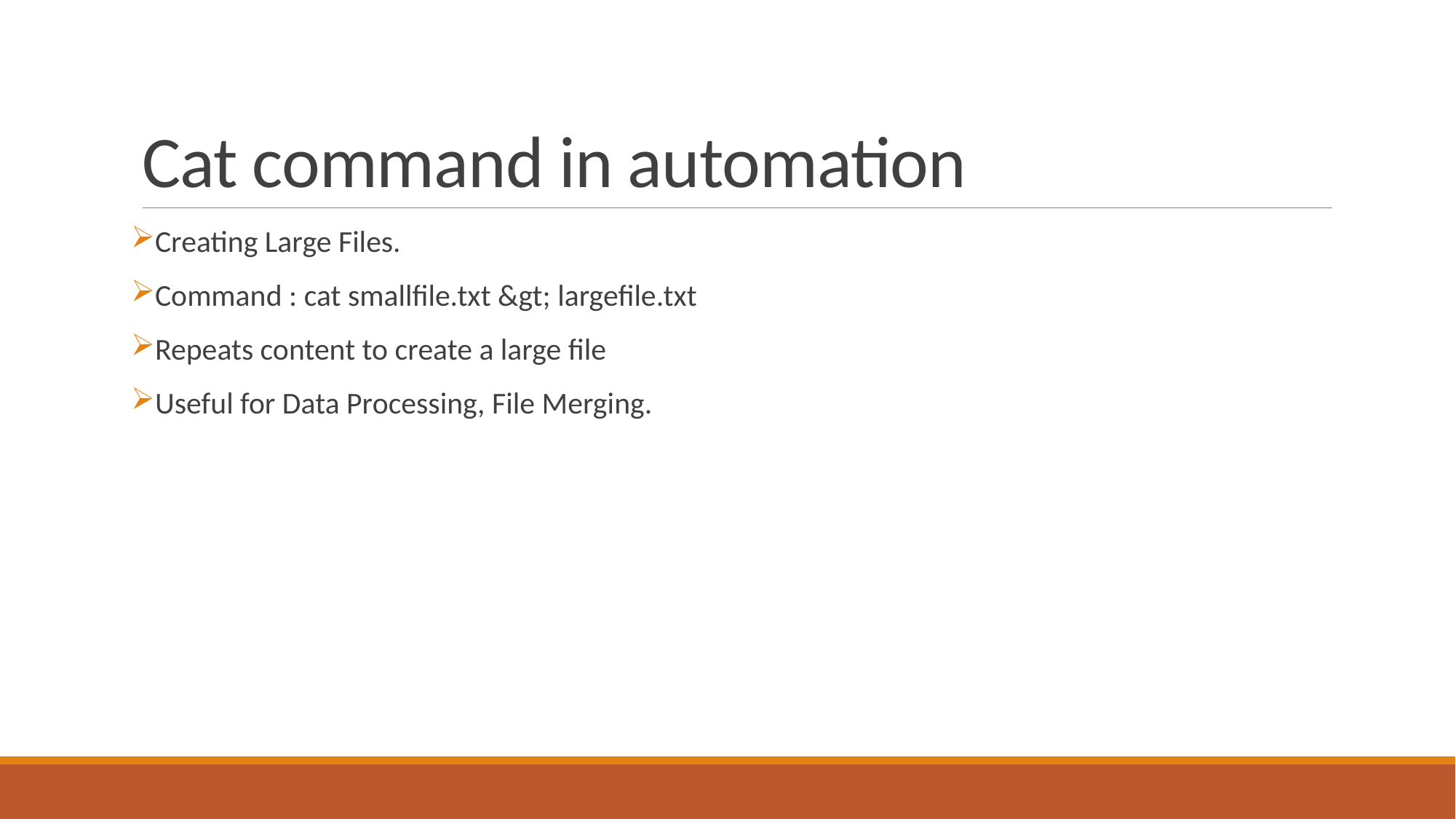

# Cat command in automation
Creating Large Files.
Command : cat smallfile.txt &gt; largefile.txt
Repeats content to create a large file
Useful for Data Processing, File Merging.